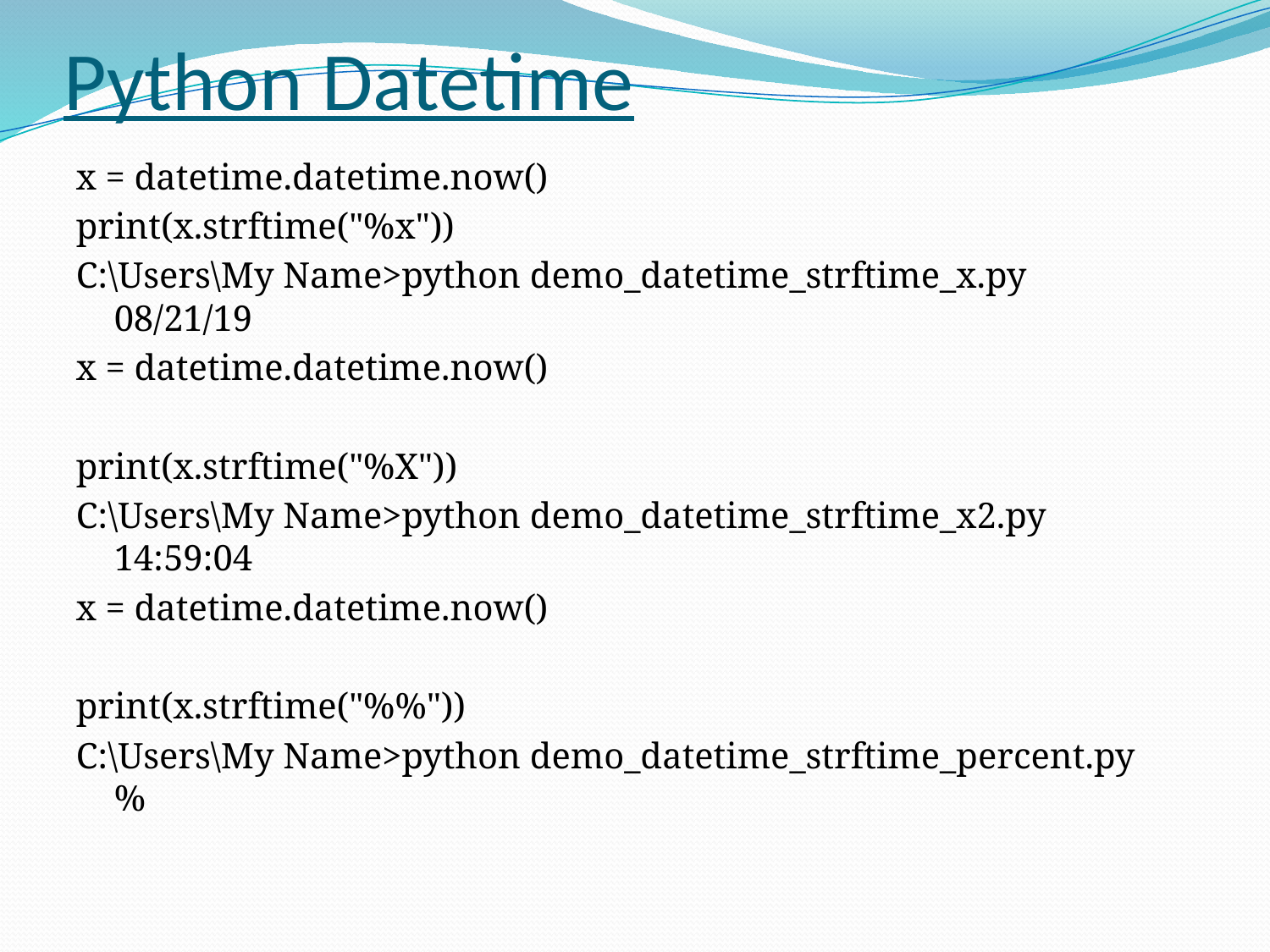

# Python Datetime
x = datetime.datetime.now()
print(x.strftime("%x"))
C:\Users\My Name>python demo_datetime_strftime_x.py
08/21/19
x = datetime.datetime.now()

print(x.strftime("%X"))
C:\Users\My Name>python demo_datetime_strftime_x2.py
14:59:04
x = datetime.datetime.now()

print(x.strftime("%%"))
C:\Users\My Name>python demo_datetime_strftime_percent.py
%